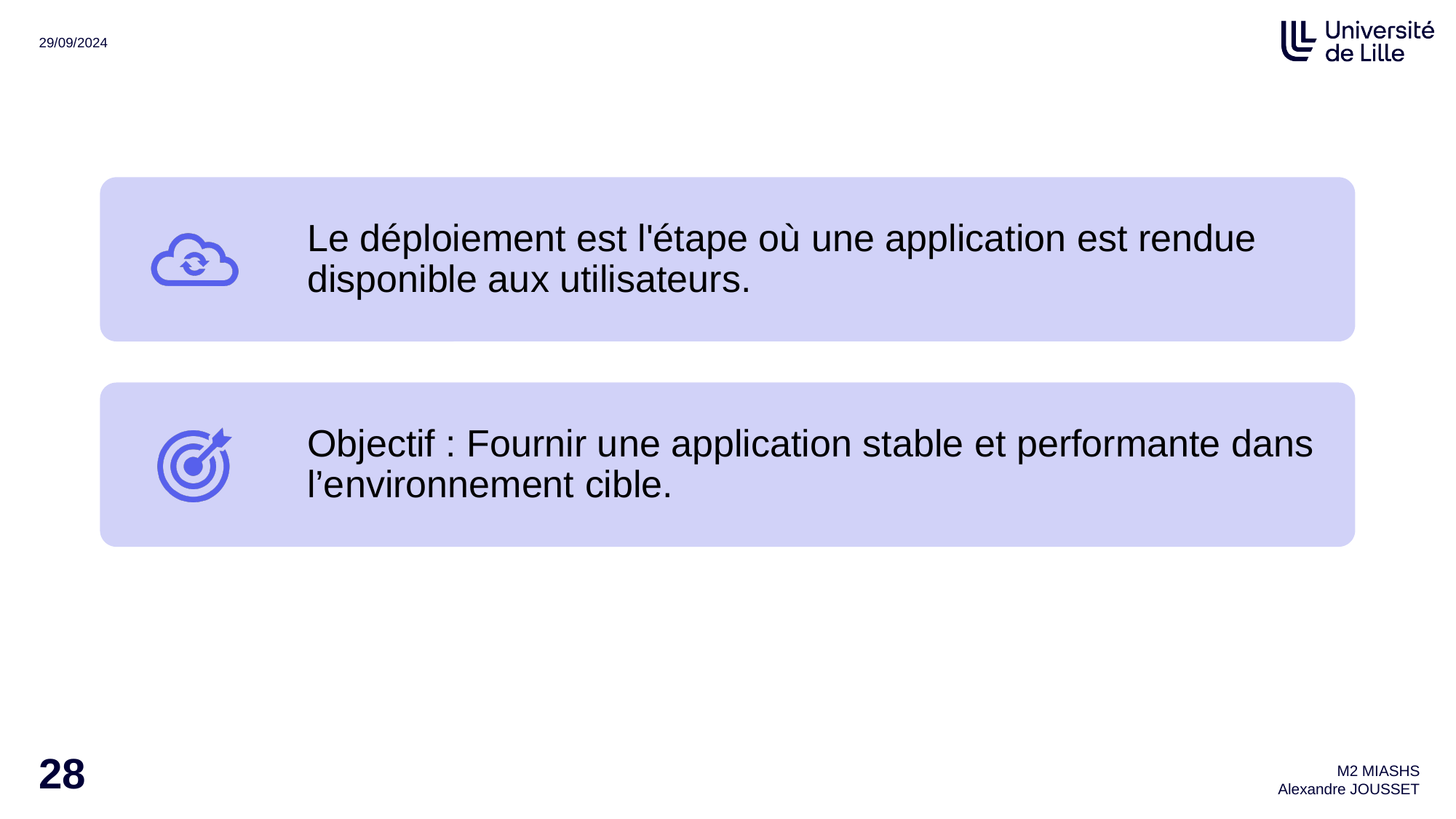

Le déploiement est l'étape où une application est rendue disponible aux utilisateurs.
Objectif : Fournir une application stable et performante dans l’environnement cible.